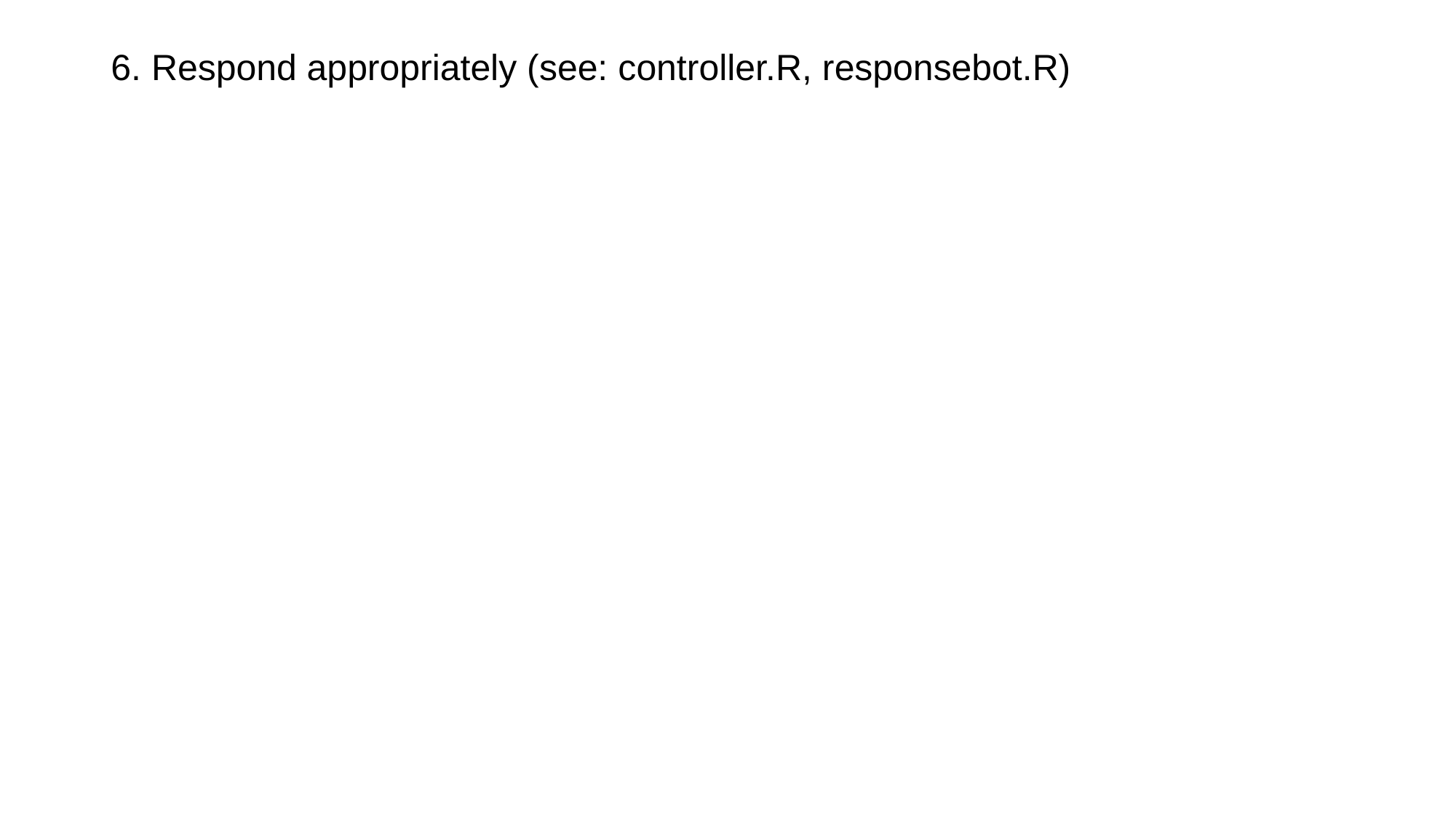

# 6. Respond appropriately (see: controller.R, responsebot.R)